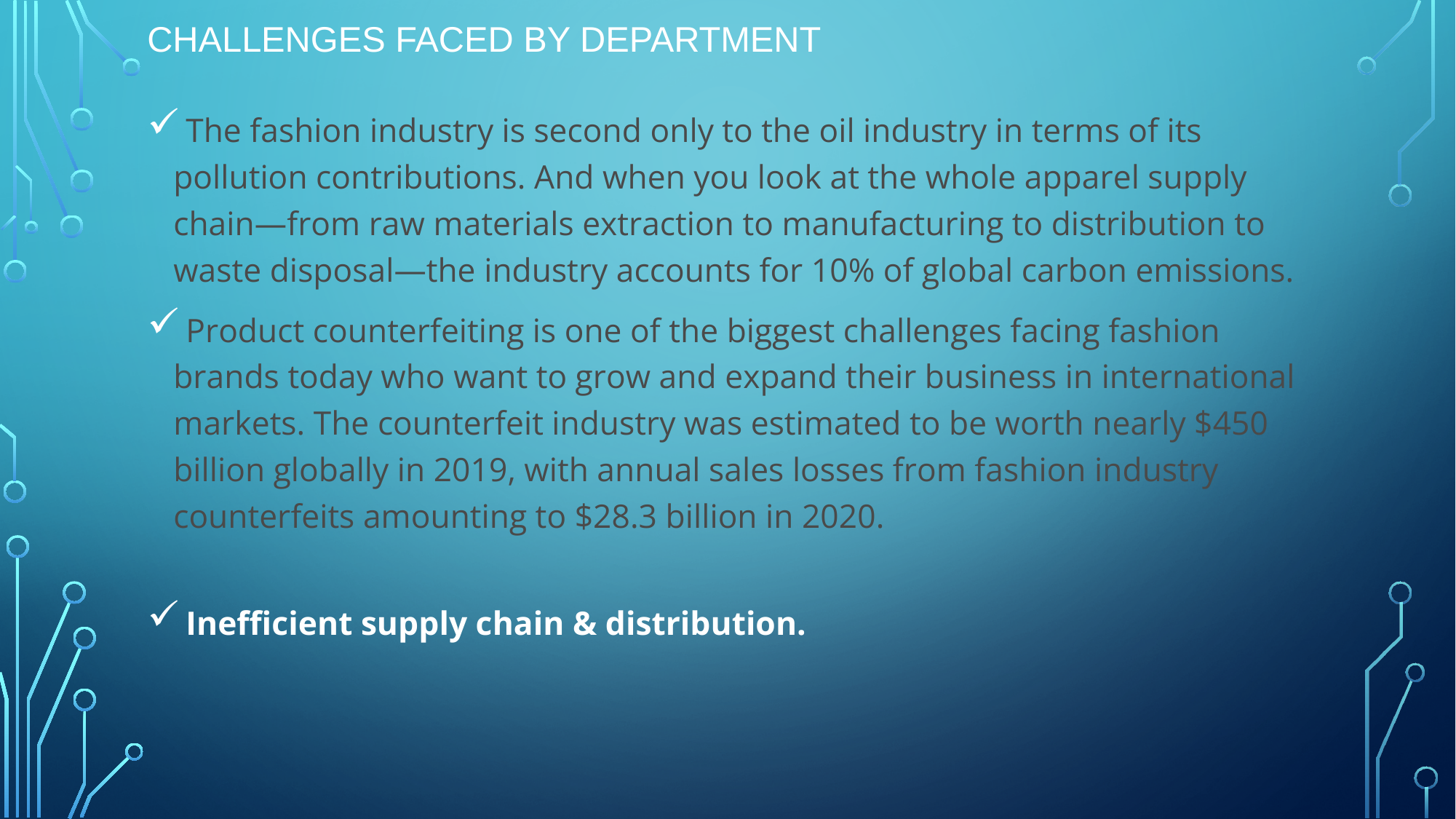

# CHALLENGES FACED BY DEPARTMENT
 The fashion industry is second only to the oil industry in terms of its pollution contributions. And when you look at the whole apparel supply chain—from raw materials extraction to manufacturing to distribution to waste disposal—the industry accounts for 10% of global carbon emissions.
 Product counterfeiting is one of the biggest challenges facing fashion brands today who want to grow and expand their business in international markets. The counterfeit industry was estimated to be worth nearly $450 billion globally in 2019, with annual sales losses from fashion industry counterfeits amounting to $28.3 billion in 2020.
 Inefficient supply chain & distribution.